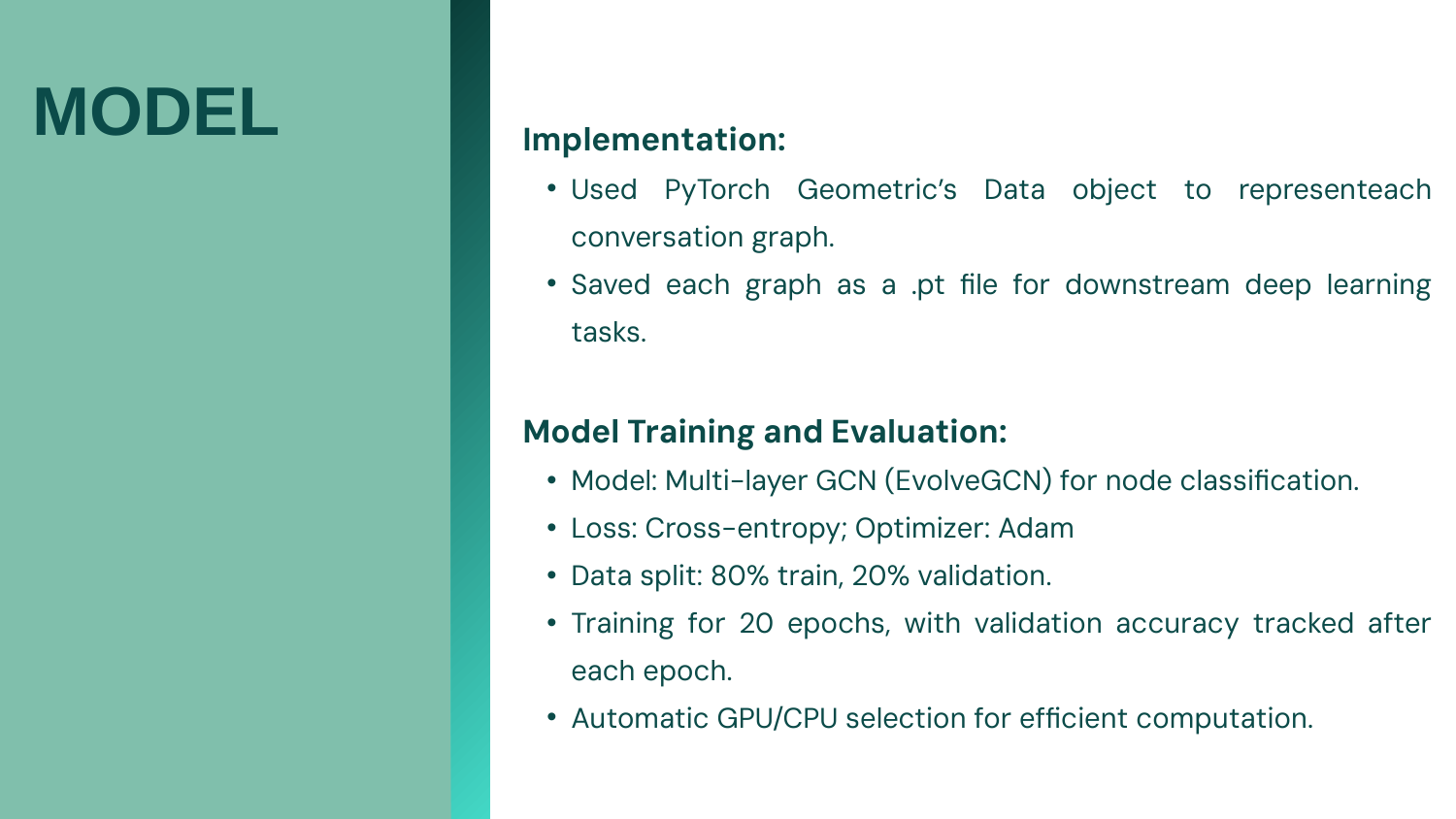

MODEL
Implementation:
Used PyTorch Geometric’s Data object to representeach conversation graph.
Saved each graph as a .pt file for downstream deep learning tasks.

Model Training and Evaluation:
Model: Multi-layer GCN (EvolveGCN) for node classification.
Loss: Cross-entropy; Optimizer: Adam
Data split: 80% train, 20% validation.
Training for 20 epochs, with validation accuracy tracked after each epoch.
Automatic GPU/CPU selection for efficient computation.